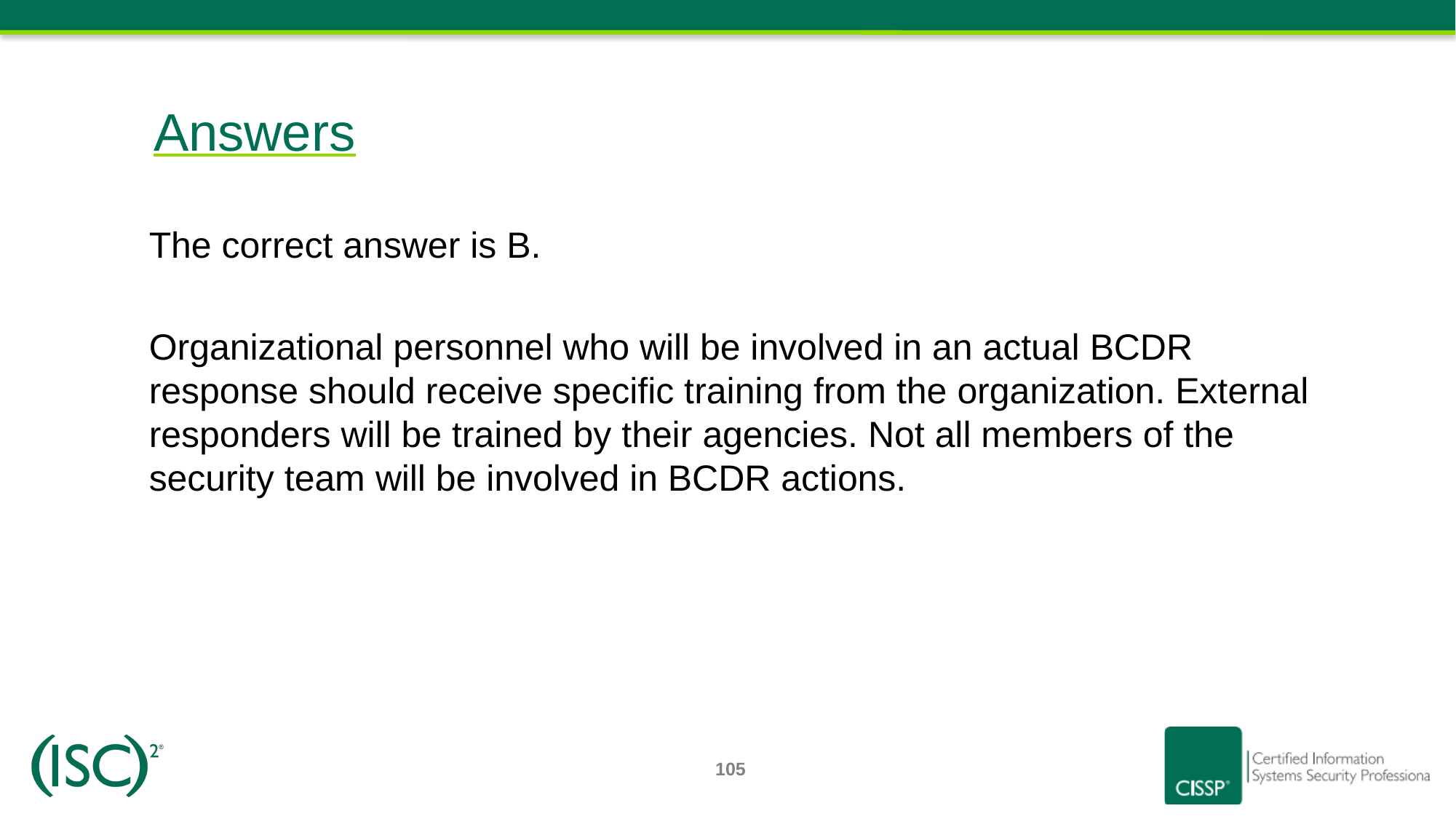

# Answers
The correct answer is B.

Organizational personnel who will be involved in an actual BCDR response should receive specific training from the organization. External responders will be trained by their agencies. Not all members of the security team will be involved in BCDR actions.